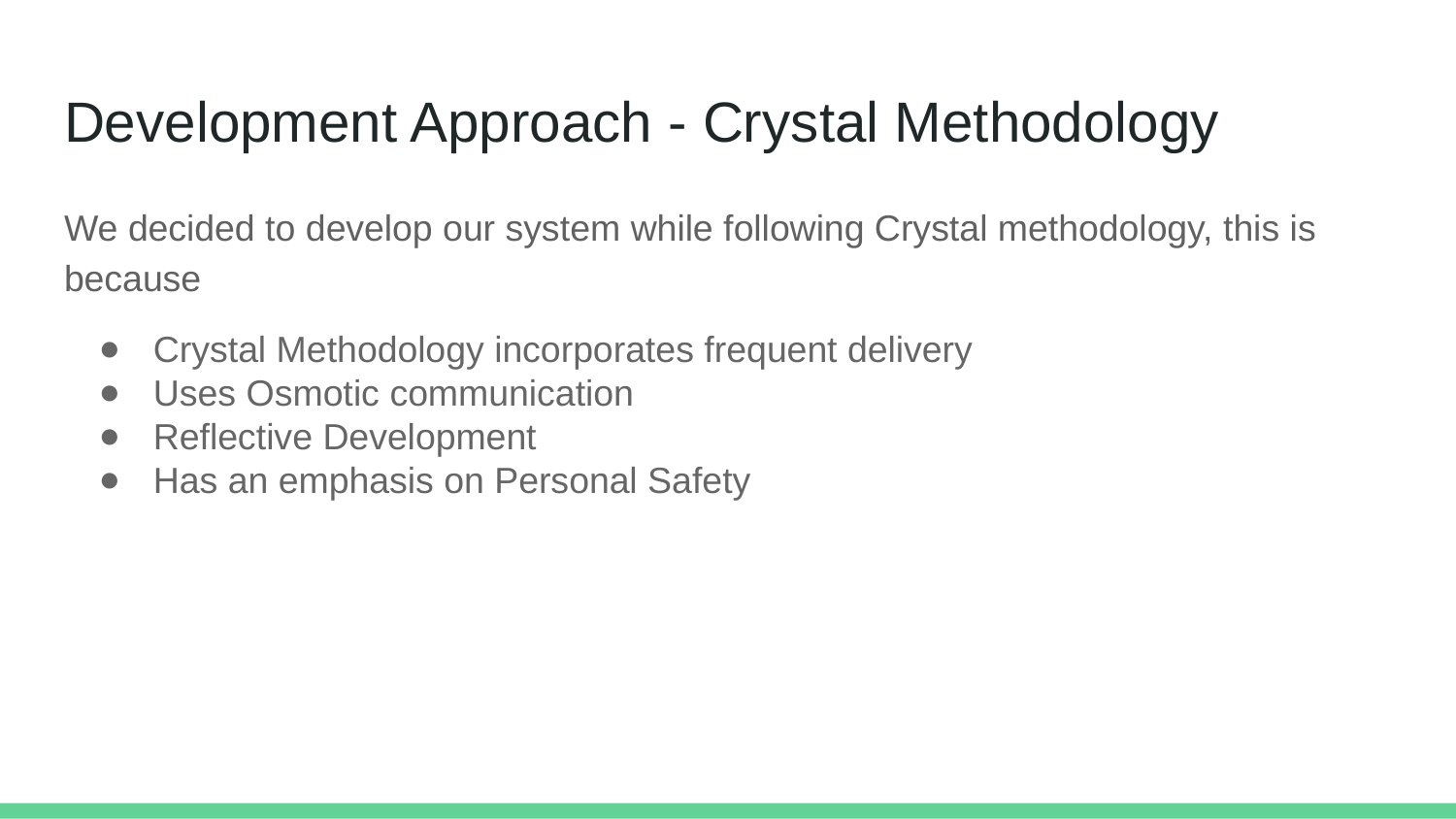

# Development Approach - Crystal Methodology
We decided to develop our system while following Crystal methodology, this is because
Crystal Methodology incorporates frequent delivery
Uses Osmotic communication
Reflective Development
Has an emphasis on Personal Safety